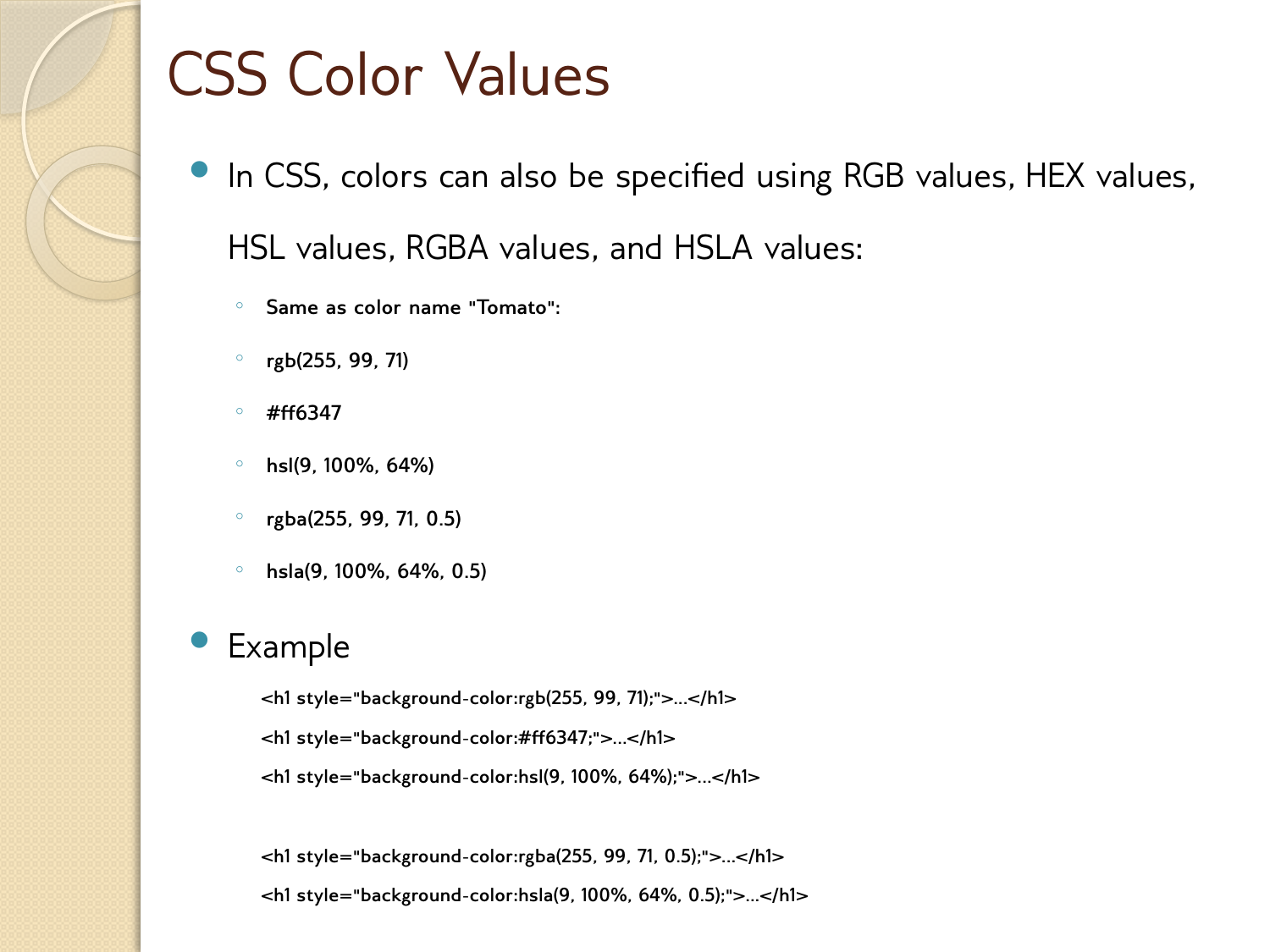

# CSS Color Values
In CSS, colors can also be specified using RGB values, HEX values, HSL values, RGBA values, and HSLA values:
Same as color name "Tomato":
rgb(255, 99, 71)
#ff6347
hsl(9, 100%, 64%)
rgba(255, 99, 71, 0.5)
hsla(9, 100%, 64%, 0.5)
Example
<h1 style="background-color:rgb(255, 99, 71);">...</h1>
<h1 style="background-color:#ff6347;">...</h1>
<h1 style="background-color:hsl(9, 100%, 64%);">...</h1>
<h1 style="background-color:rgba(255, 99, 71, 0.5);">...</h1>
<h1 style="background-color:hsla(9, 100%, 64%, 0.5);">...</h1>